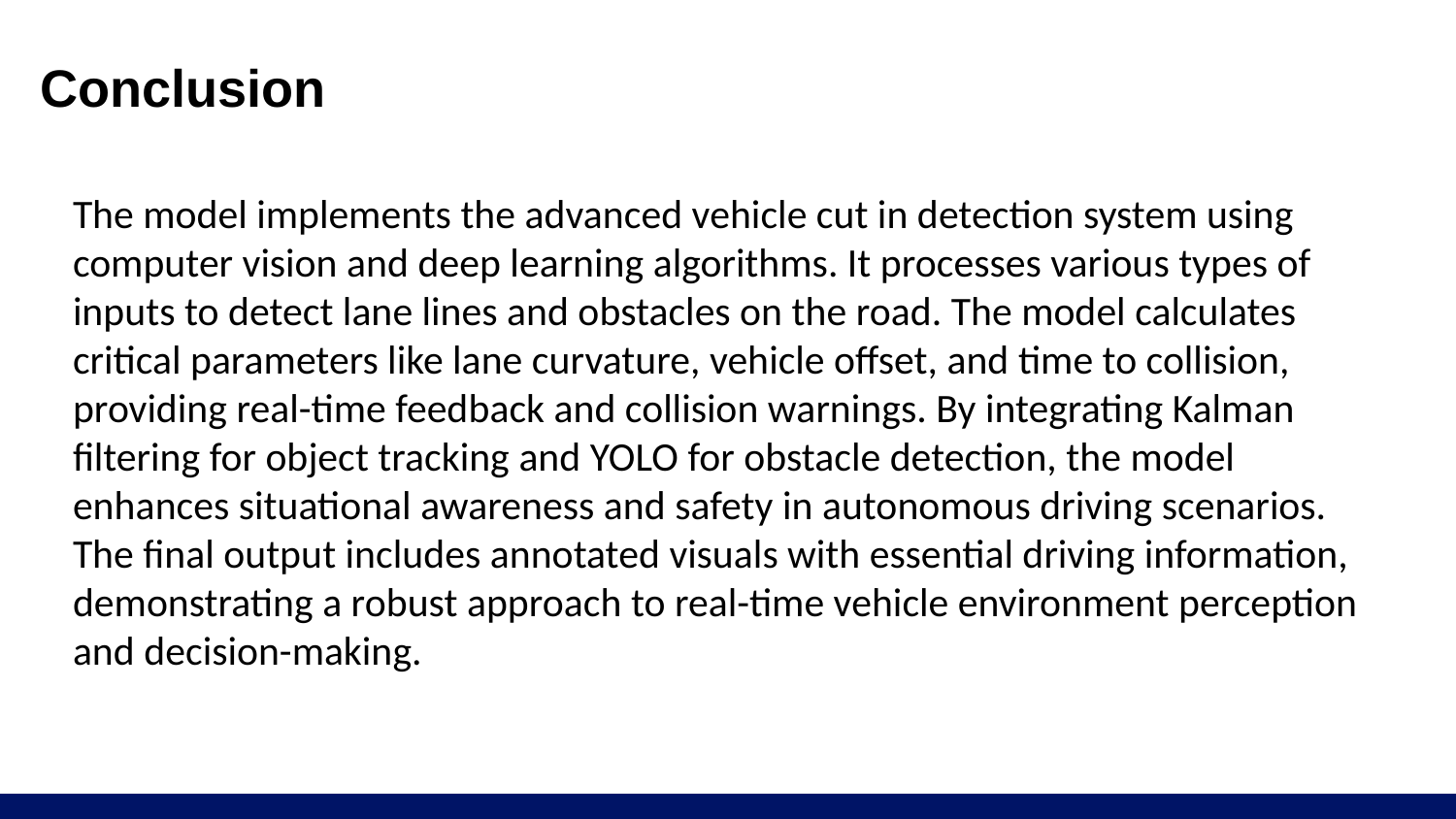

# Conclusion
The model implements the advanced vehicle cut in detection system using computer vision and deep learning algorithms. It processes various types of inputs to detect lane lines and obstacles on the road. The model calculates critical parameters like lane curvature, vehicle offset, and time to collision, providing real-time feedback and collision warnings. By integrating Kalman filtering for object tracking and YOLO for obstacle detection, the model enhances situational awareness and safety in autonomous driving scenarios. The final output includes annotated visuals with essential driving information, demonstrating a robust approach to real-time vehicle environment perception and decision-making.